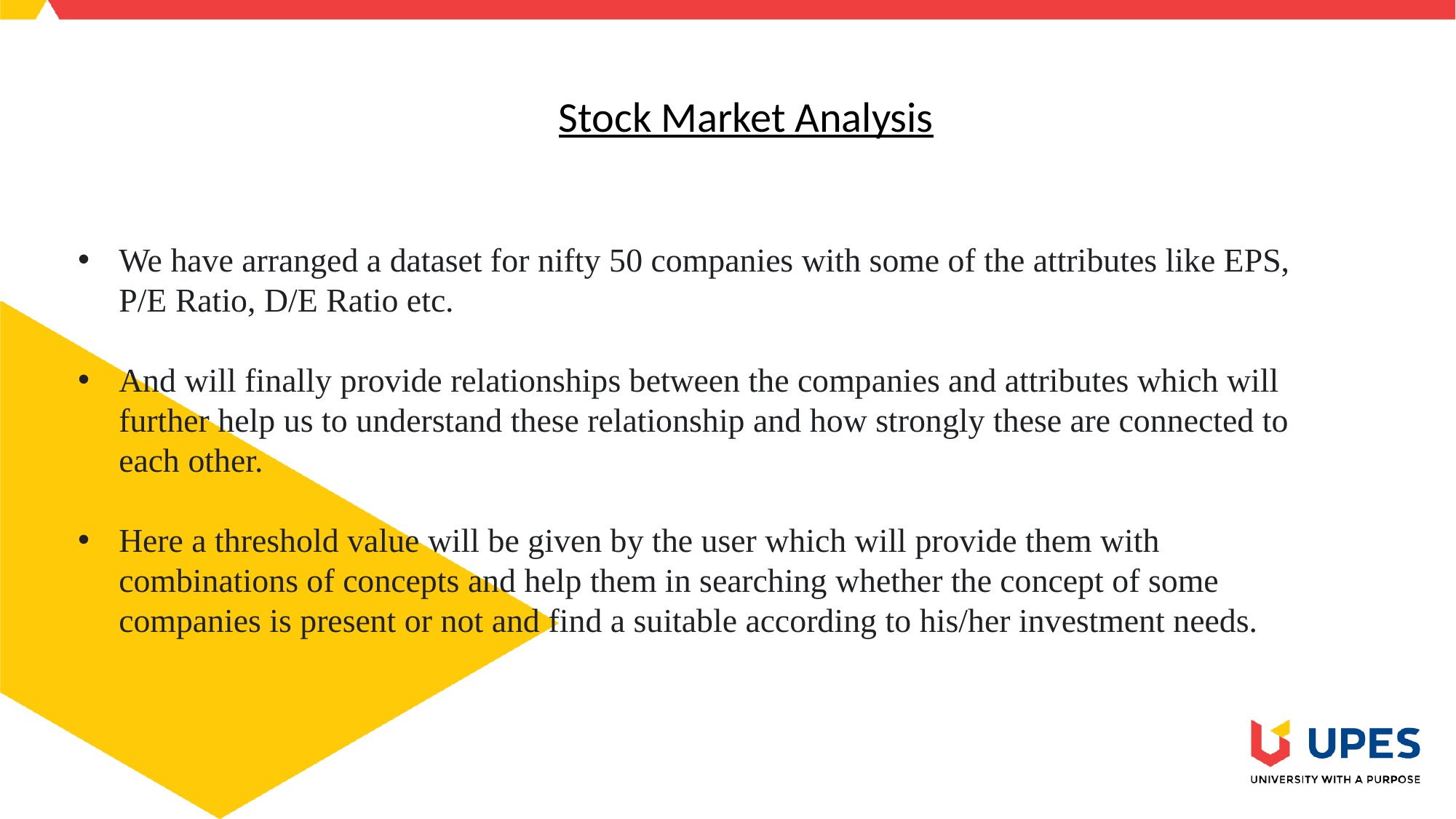

Stock Market Analysis
We have arranged a dataset for nifty 50 companies with some of the attributes like EPS, P/E Ratio, D/E Ratio etc.

And will finally provide relationships between the companies and attributes which will further help us to understand these relationship and how strongly these are connected to each other.

Here a threshold value will be given by the user which will provide them with combinations of concepts and help them in searching whether the concept of some companies is present or not and find a suitable according to his/her investment needs.